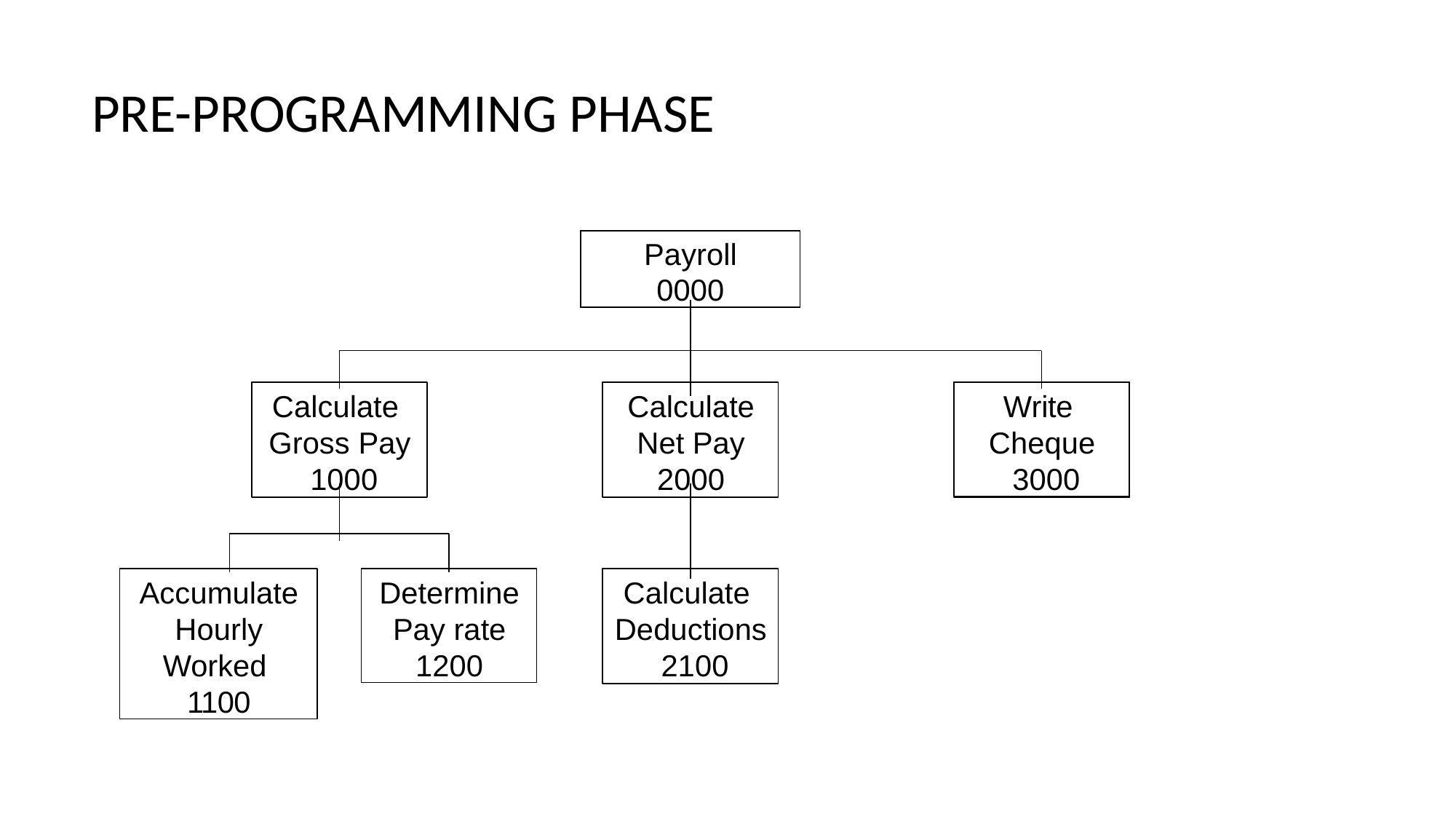

# PRE-PROGRAMMING PHASE

Payroll
0000

Write  Cheque  3000
Calculate  Gross Pay  1000
Calculate  Net Pay  2000
Accumulate  Hourly  Worked  1100
Determine  Pay rate  1200

Calculate  Deductions  2100